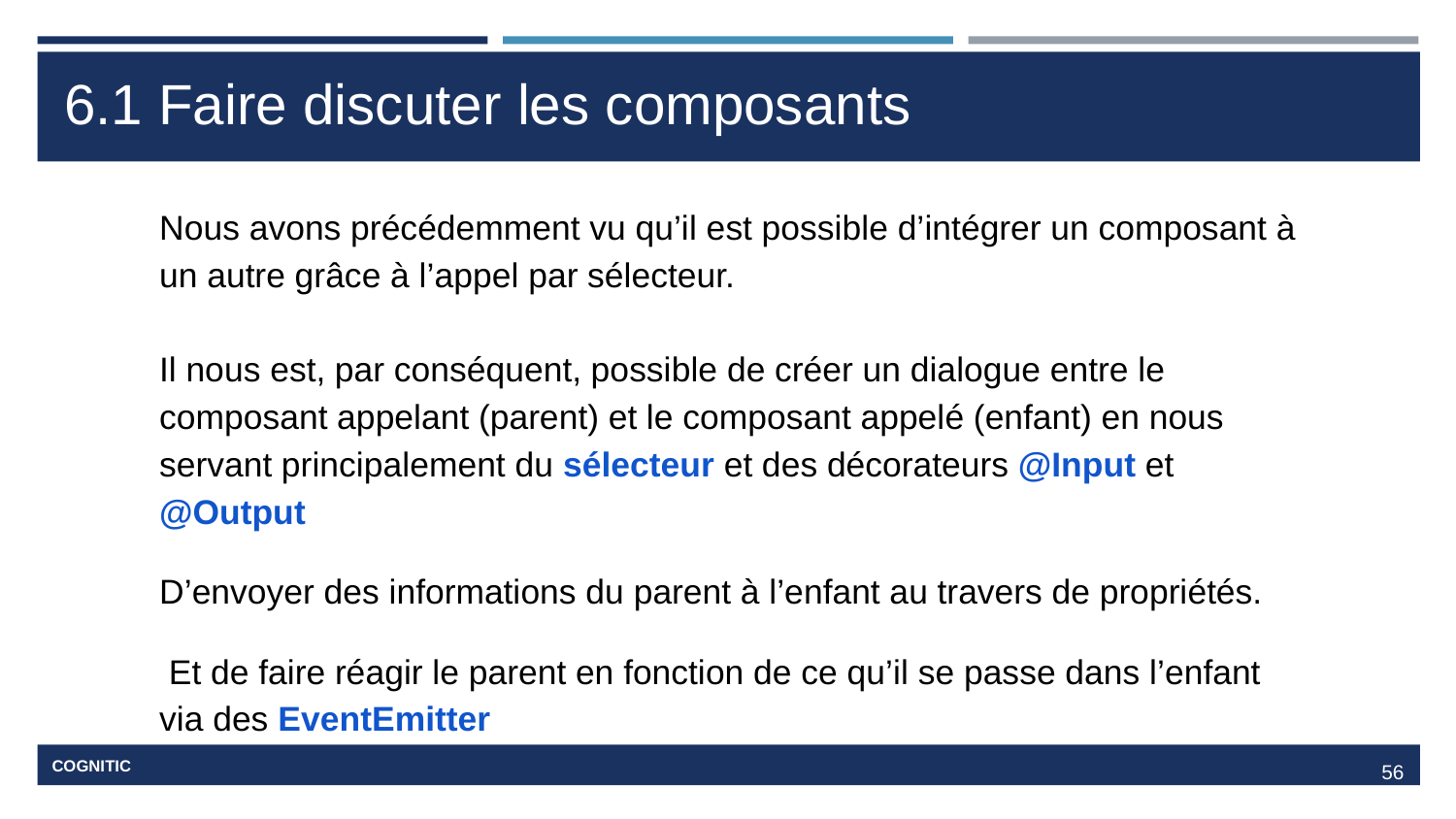

# 6.1 Faire discuter les composants
Nous avons précédemment vu qu’il est possible d’intégrer un composant à un autre grâce à l’appel par sélecteur.
Il nous est, par conséquent, possible de créer un dialogue entre le composant appelant (parent) et le composant appelé (enfant) en nous servant principalement du sélecteur et des décorateurs @Input et @Output
D’envoyer des informations du parent à l’enfant au travers de propriétés.
 Et de faire réagir le parent en fonction de ce qu’il se passe dans l’enfant via des EventEmitter
56